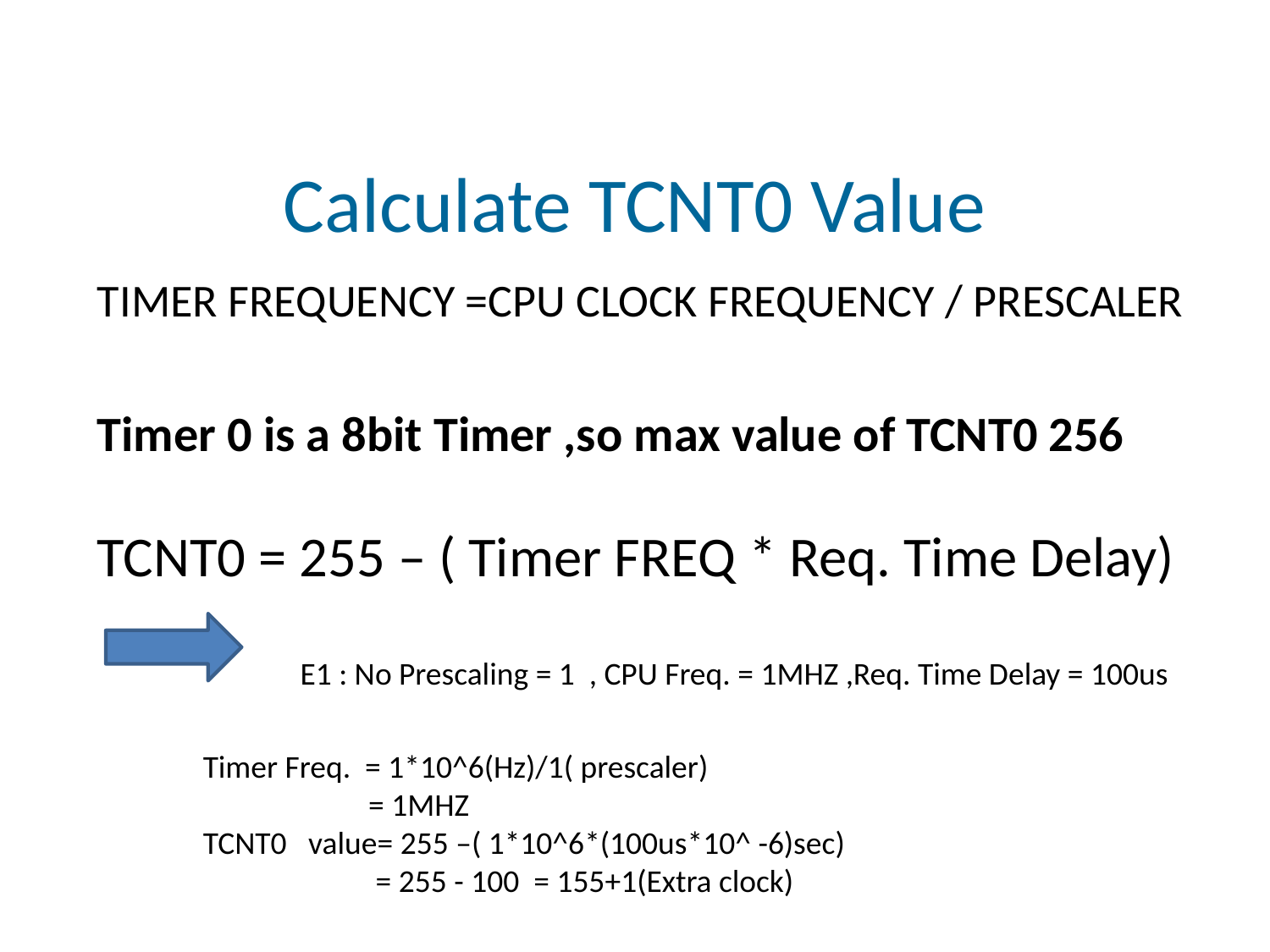

# Calculate TCNT0 Value
TIMER FREQUENCY =CPU CLOCK FREQUENCY / PRESCALER

Timer 0 is a 8bit Timer ,so max value of TCNT0 256

TCNT0 = 255 – ( Timer FREQ * Req. Time Delay)

E1 : No Prescaling = 1  , CPU Freq. = 1MHZ ,Req. Time Delay = 100us
Timer Freq.  = 1*10^6(Hz)/1( prescaler)
                       = 1MHZ
TCNT0   value= 255 –( 1*10^6*(100us*10^ -6)sec)
                        = 255 - 100  = 155+1(Extra clock)